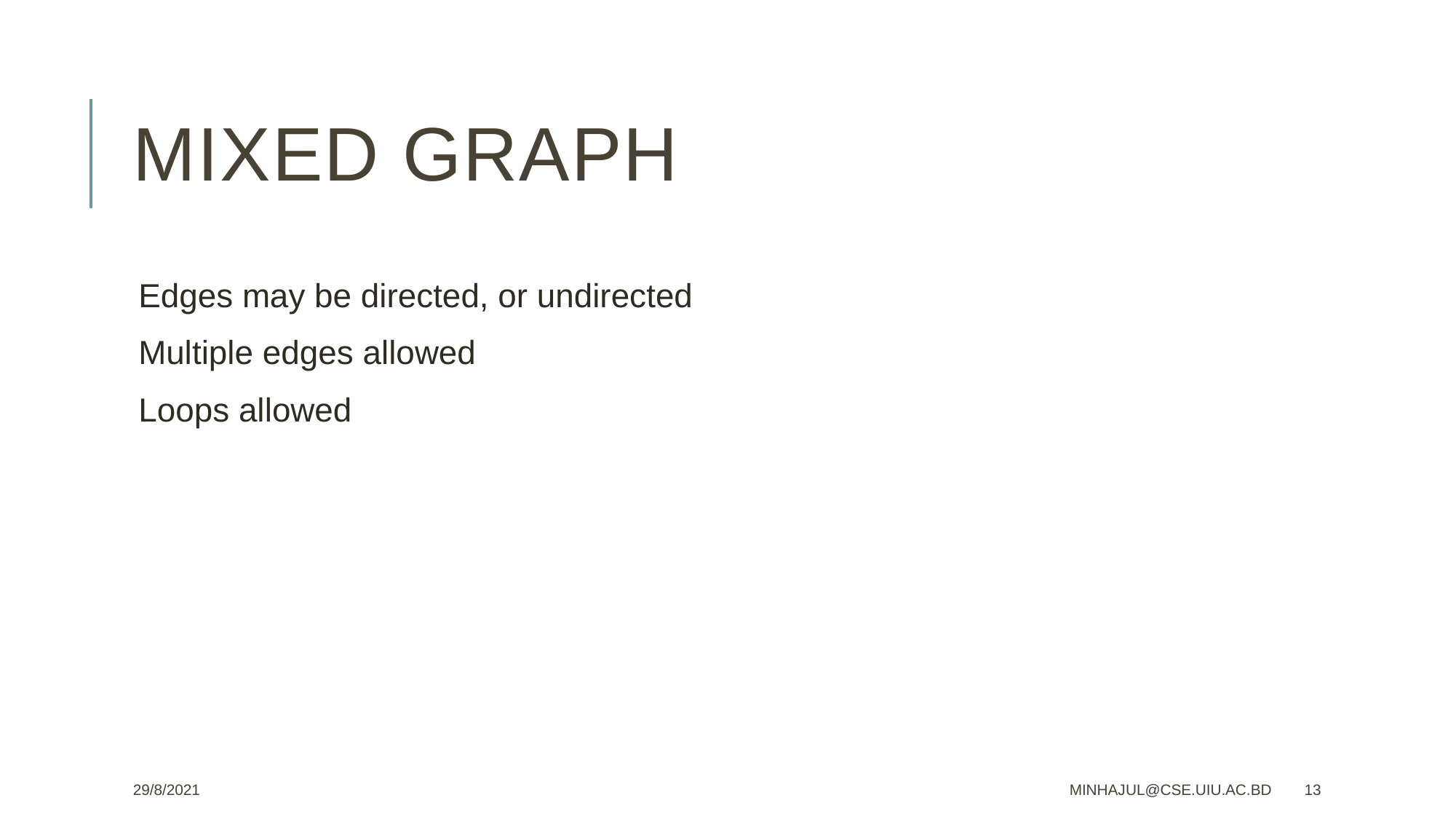

# Mixed graph
Edges may be directed, or undirected
Multiple edges allowed
Loops allowed
29/8/2021
minhajul@cse.uiu.ac.bd
13